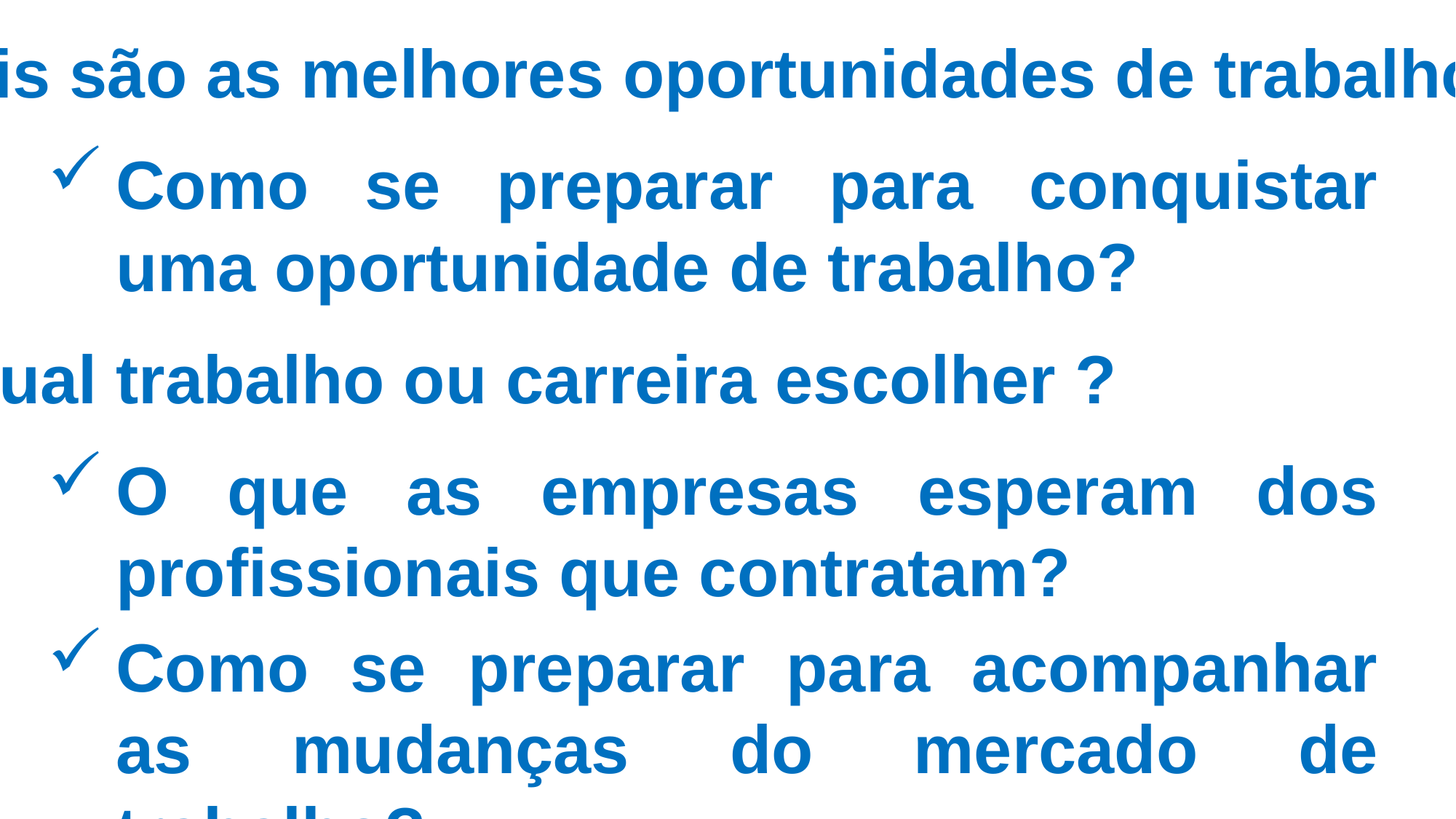

Quais são as melhores oportunidades de trabalho?
Como se preparar para conquistar uma oportunidade de trabalho?
Qual trabalho ou carreira escolher ?
O que as empresas esperam dos profissionais que contratam?
Como se preparar para acompanhar as mudanças do mercado de trabalho?